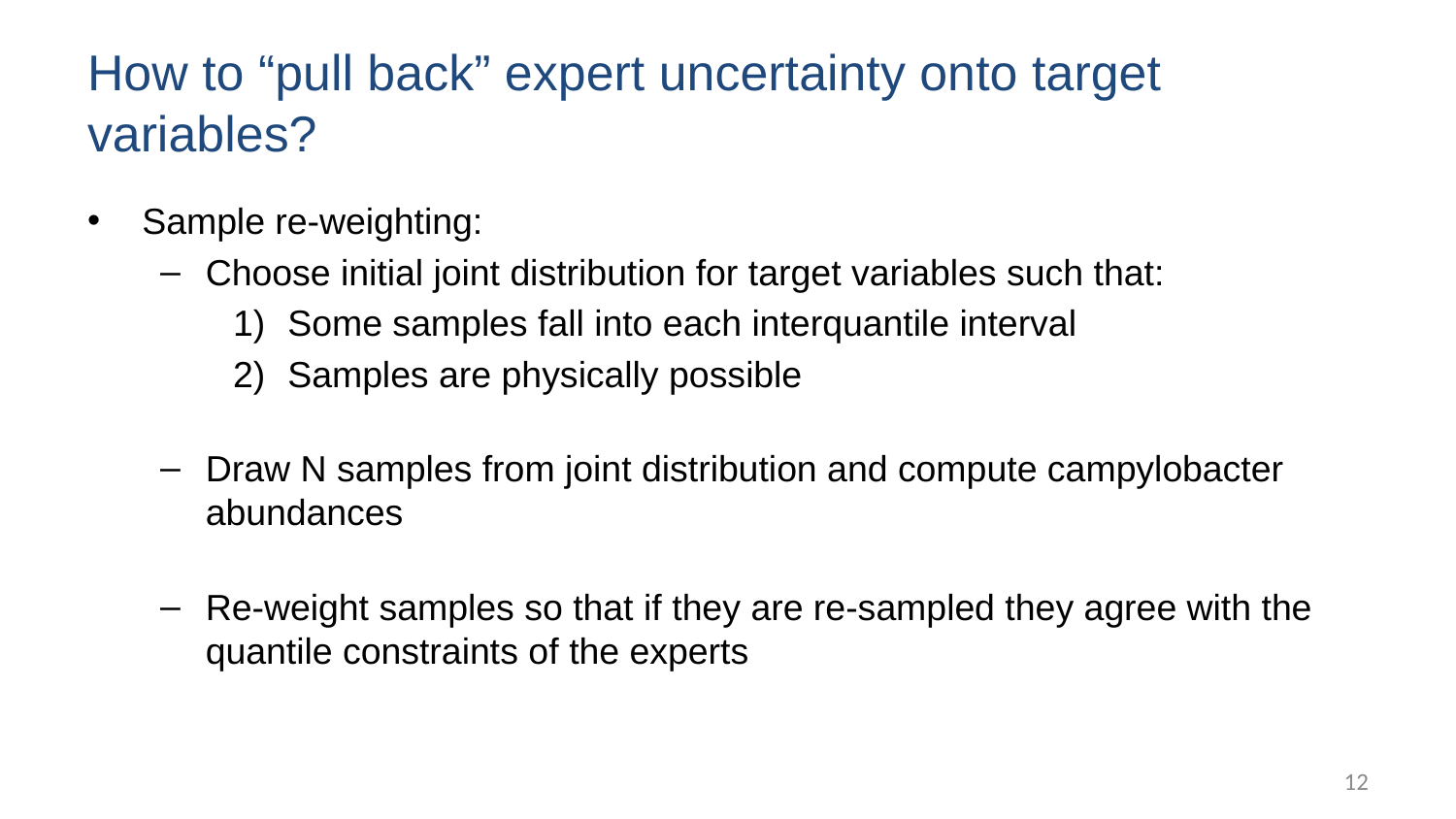

# How to “pull back” expert uncertainty onto target variables?
Sample re-weighting:
Choose initial joint distribution for target variables such that:
Some samples fall into each interquantile interval
Samples are physically possible
Draw N samples from joint distribution and compute campylobacter abundances
Re-weight samples so that if they are re-sampled they agree with the quantile constraints of the experts

12